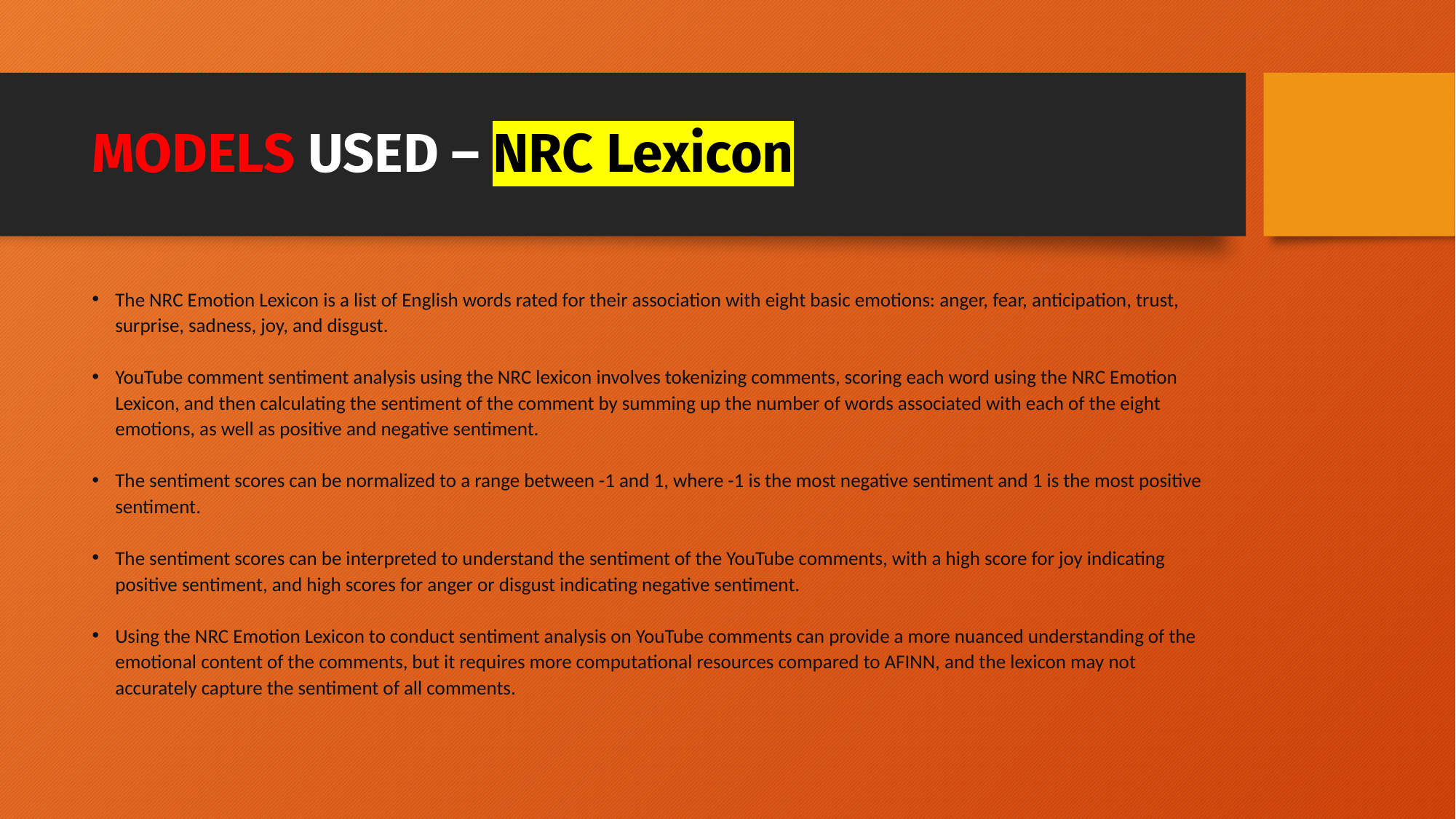

# MODELS USED – NRC Lexicon
The NRC Emotion Lexicon is a list of English words rated for their association with eight basic emotions: anger, fear, anticipation, trust, surprise, sadness, joy, and disgust.

YouTube comment sentiment analysis using the NRC lexicon involves tokenizing comments, scoring each word using the NRC Emotion Lexicon, and then calculating the sentiment of the comment by summing up the number of words associated with each of the eight emotions, as well as positive and negative sentiment.

The sentiment scores can be normalized to a range between -1 and 1, where -1 is the most negative sentiment and 1 is the most positive sentiment.

The sentiment scores can be interpreted to understand the sentiment of the YouTube comments, with a high score for joy indicating positive sentiment, and high scores for anger or disgust indicating negative sentiment.

Using the NRC Emotion Lexicon to conduct sentiment analysis on YouTube comments can provide a more nuanced understanding of the emotional content of the comments, but it requires more computational resources compared to AFINN, and the lexicon may not accurately capture the sentiment of all comments.